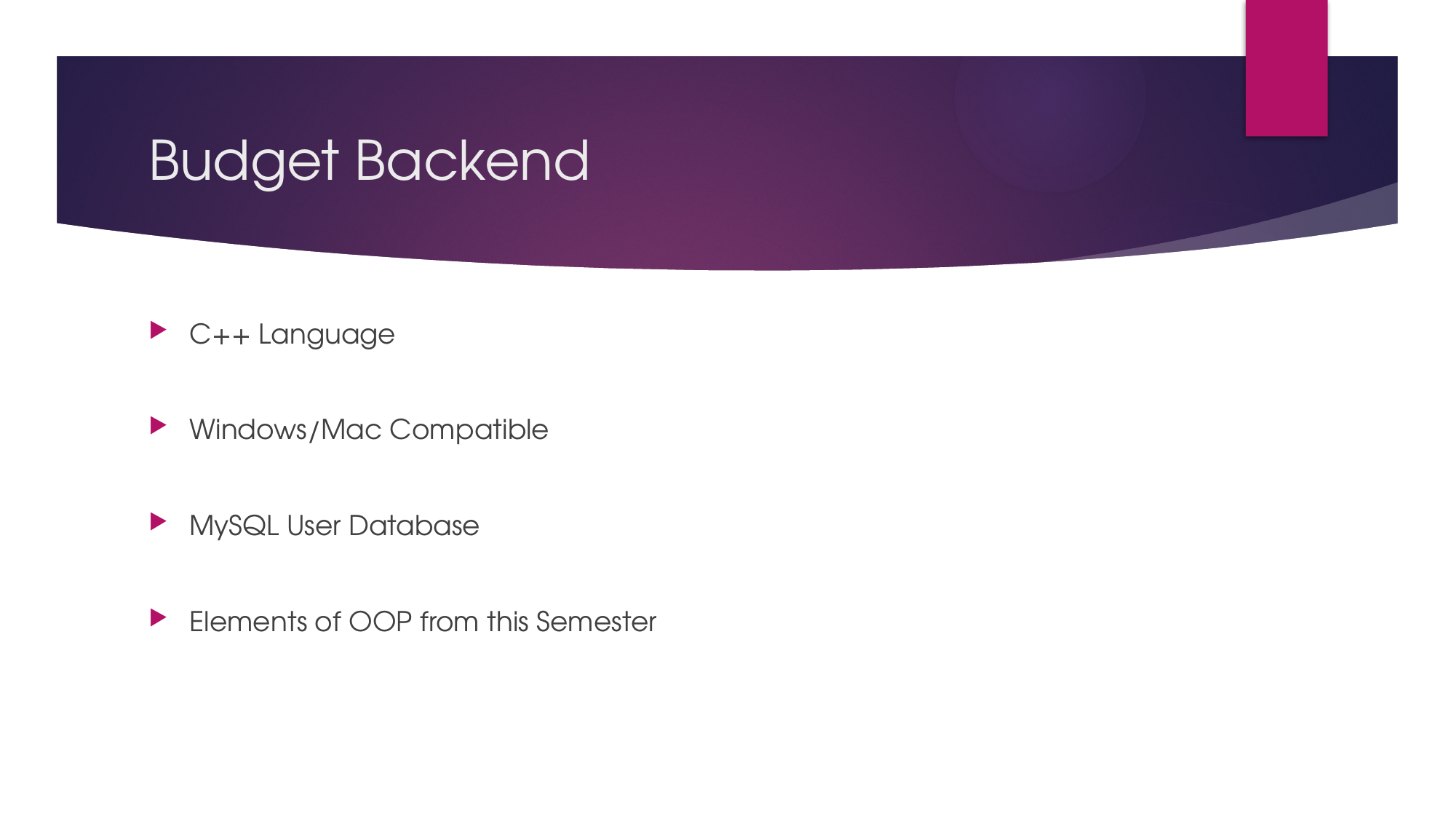

# Budget Backend
C++ Language

Windows/Mac Compatible

MySQL User Database

Elements of OOP from this Semester